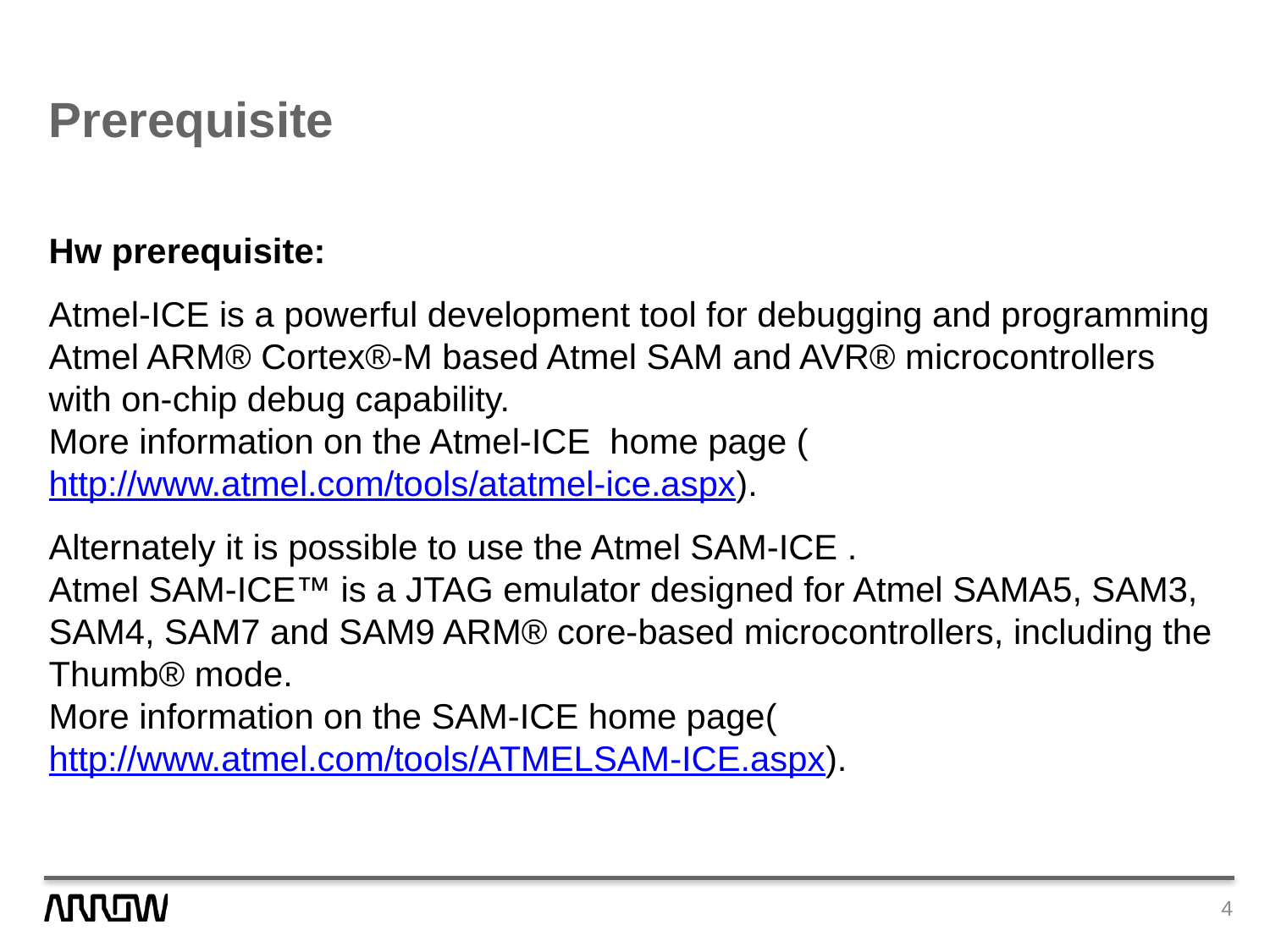

# Prerequisite
Hw prerequisite:
Atmel-ICE is a powerful development tool for debugging and programming Atmel ARM® Cortex®-M based Atmel SAM and AVR® microcontrollers with on-chip debug capability.
More information on the Atmel-ICE  home page (http://www.atmel.com/tools/atatmel-ice.aspx).
Alternately it is possible to use the Atmel SAM-ICE .
Atmel SAM-ICE™ is a JTAG emulator designed for Atmel SAMA5, SAM3, SAM4, SAM7 and SAM9 ARM® core-based microcontrollers, including the Thumb® mode.
More information on the SAM-ICE home page(http://www.atmel.com/tools/ATMELSAM-ICE.aspx).
4